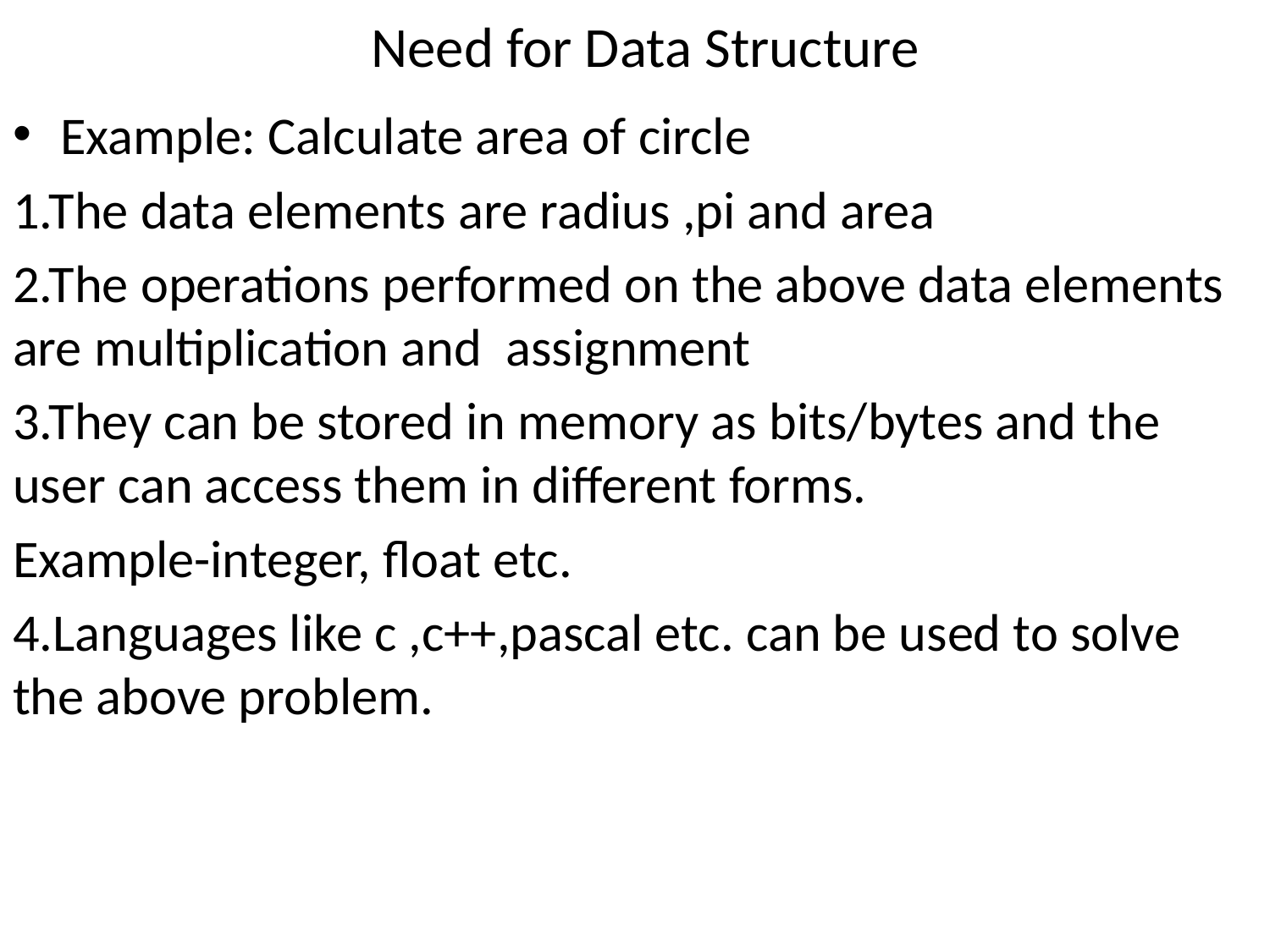

# Need for Data Structure
Example: Calculate area of circle
1.The data elements are radius ,pi and area
2.The operations performed on the above data elements are multiplication and  assignment
3.They can be stored in memory as bits/bytes and the user can access them in different forms.
Example-integer, float etc.
4.Languages like c ,c++,pascal etc. can be used to solve the above problem.